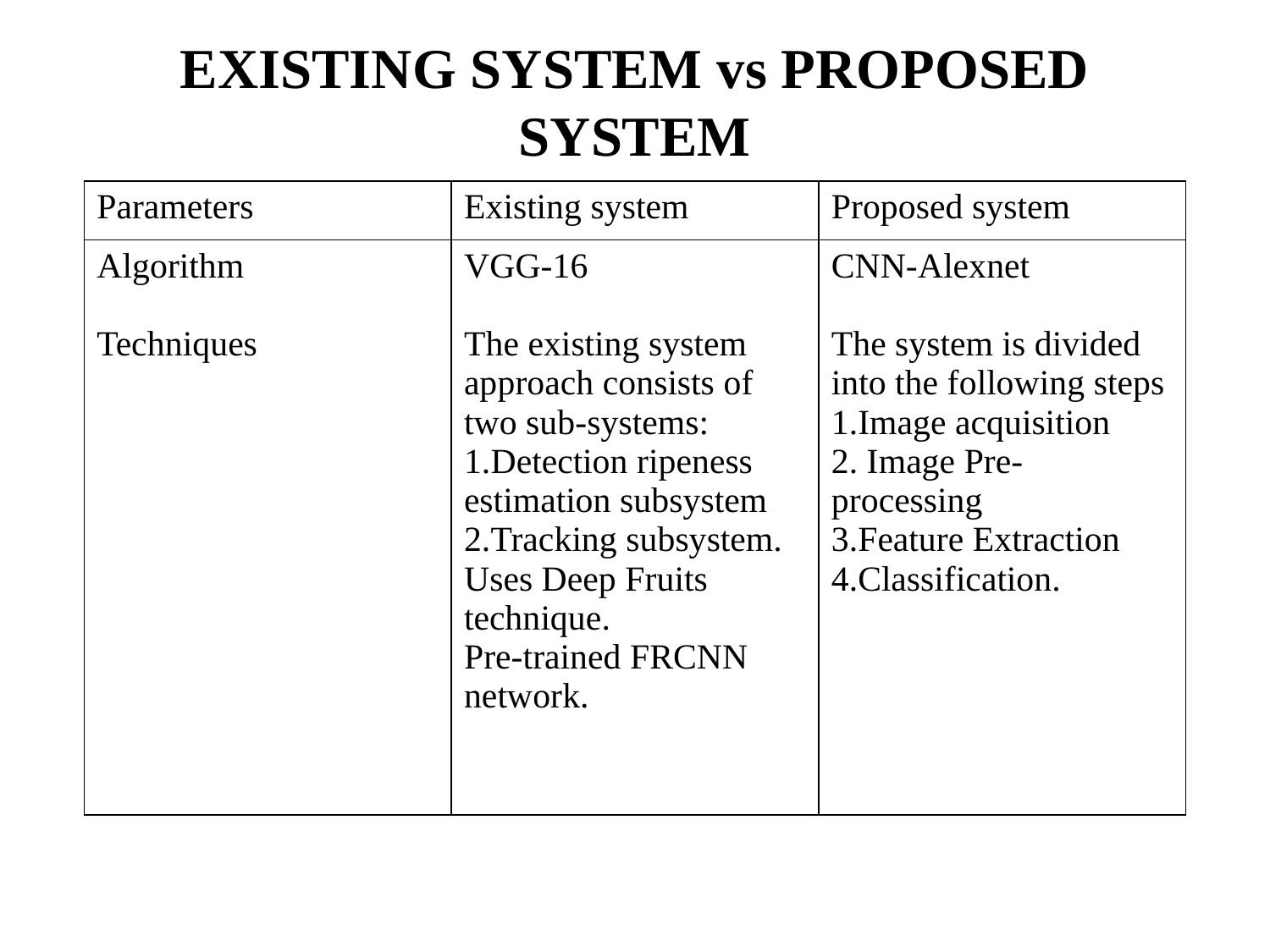

# EXISTING SYSTEM vs PROPOSED SYSTEM
| Parameters | Existing system | Proposed system |
| --- | --- | --- |
| Algorithm Techniques | VGG-16 The existing system approach consists of two sub-systems: 1.Detection ripeness estimation subsystem 2.Tracking subsystem. Uses Deep Fruits technique. Pre-trained FRCNN network. | CNN-Alexnet The system is divided into the following steps 1.Image acquisition 2. Image Pre-processing 3.Feature Extraction 4.Classification. |